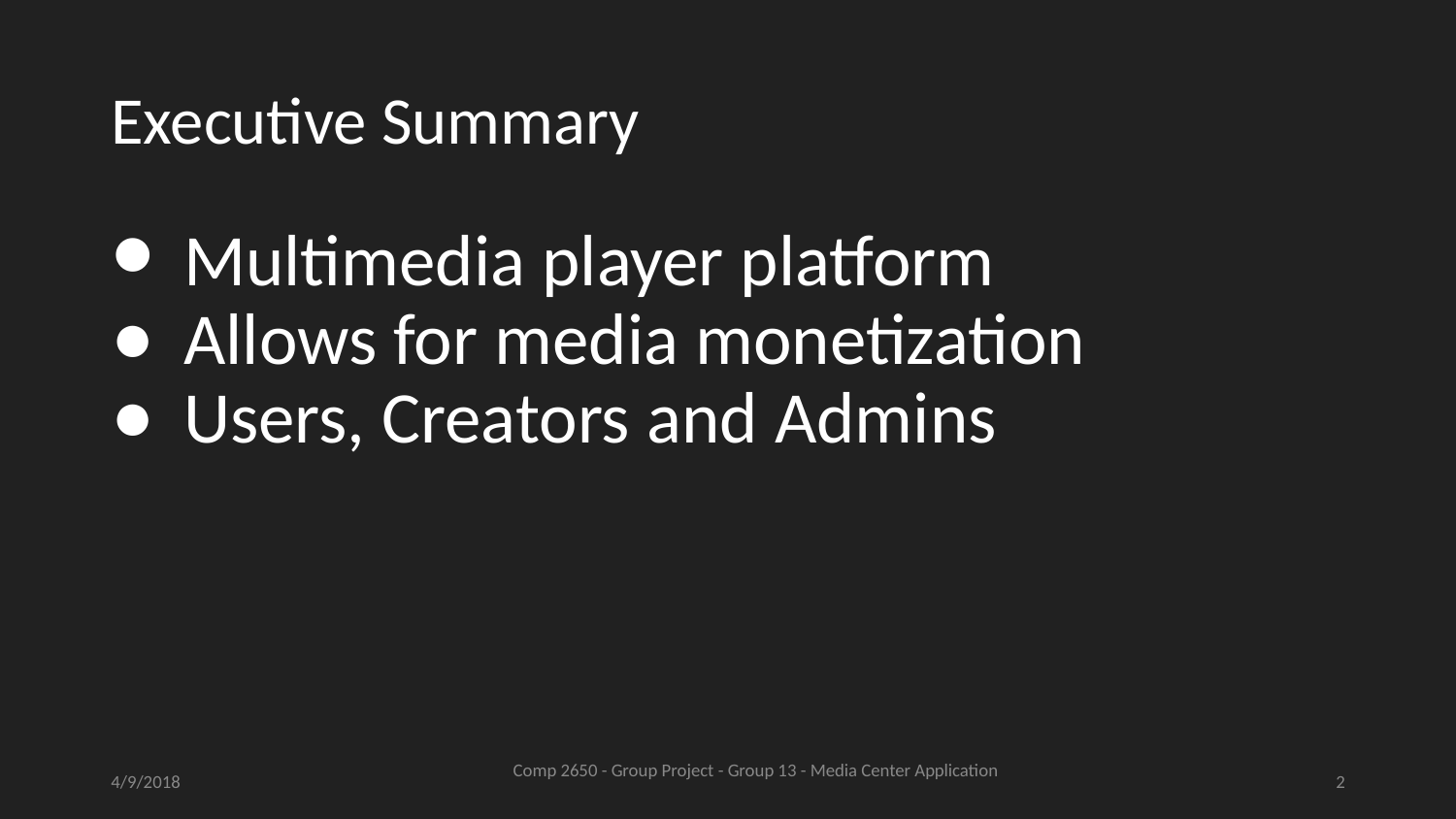

# Executive Summary
Multimedia player platform
Allows for media monetization
Users, Creators and Admins

4/9/2018
2
Comp 2650 - Group Project - Group 13 - Media Center Application